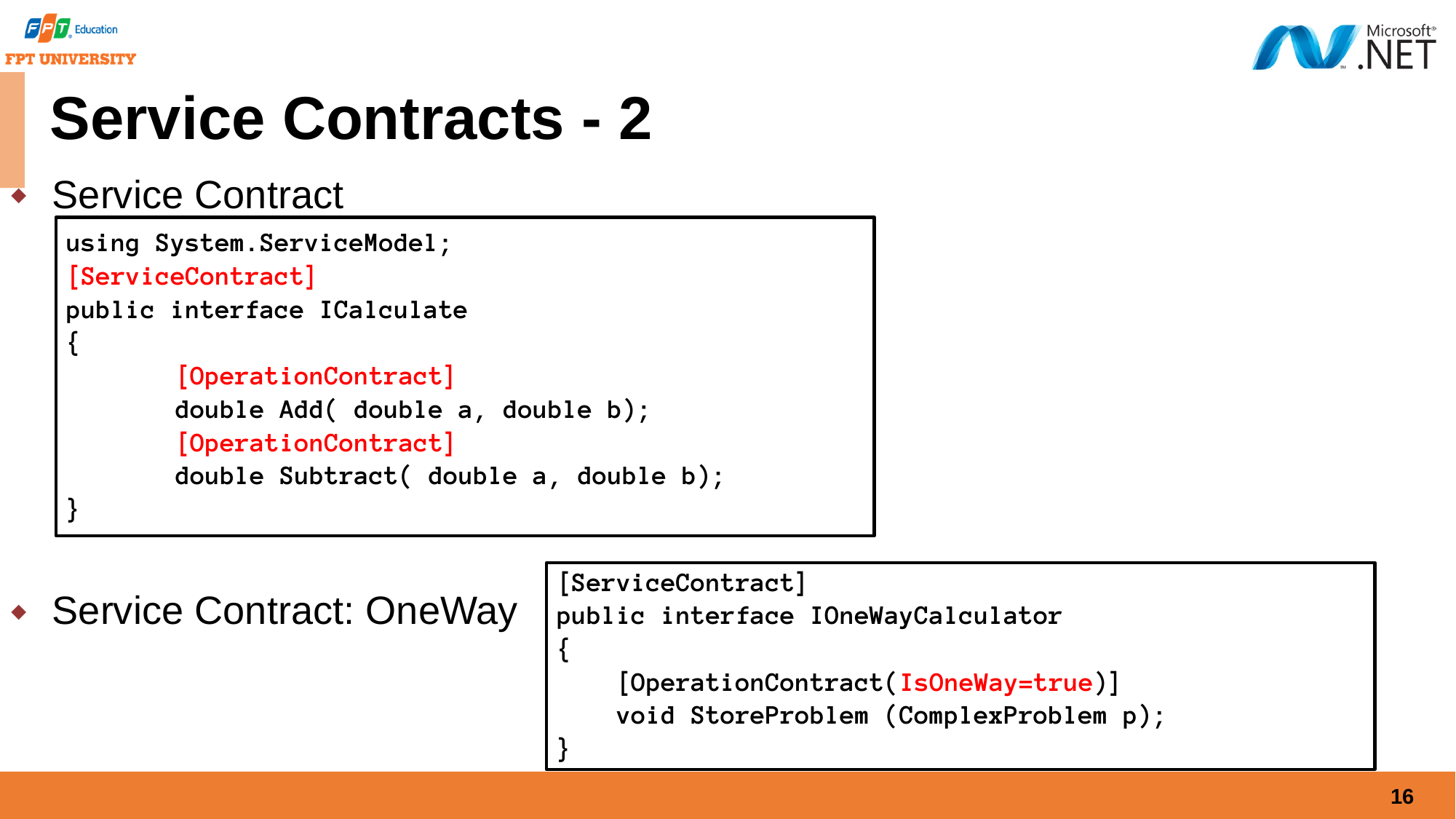

# Service Contracts - 2
Service Contract

Service Contract: OneWay

using System.ServiceModel;
[ServiceContract]
public interface ICalculate
{
	[OperationContract]
	double Add( double a, double b);
	[OperationContract]
	double Subtract( double a, double b);
}
[ServiceContract]
public interface IOneWayCalculator
{
    [OperationContract(IsOneWay=true)]
    void StoreProblem (ComplexProblem p);
}
16